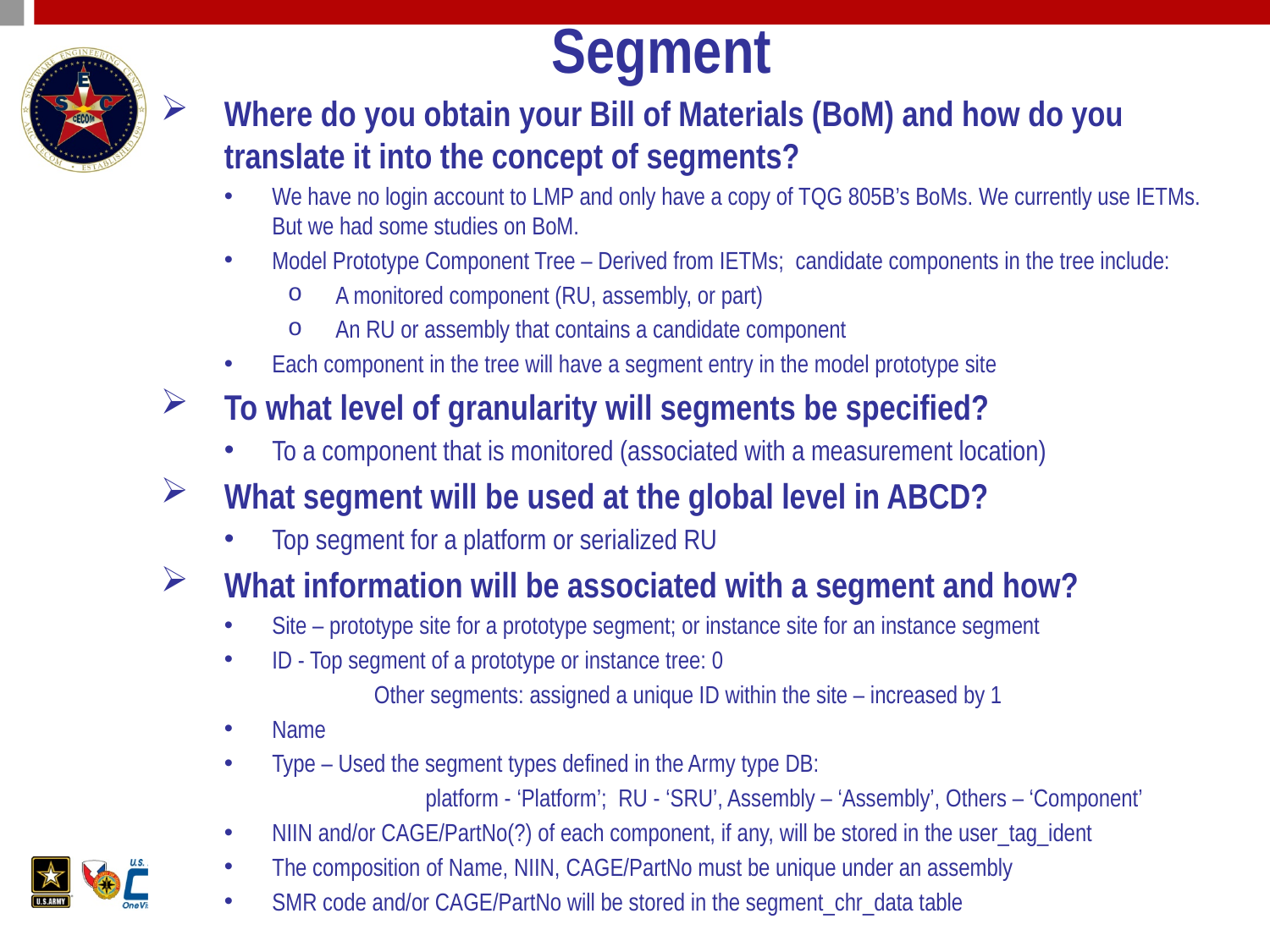

# Segment
Where do you obtain your Bill of Materials (BoM) and how do you translate it into the concept of segments?
We have no login account to LMP and only have a copy of TQG 805B’s BoMs. We currently use IETMs. But we had some studies on BoM.
Model Prototype Component Tree – Derived from IETMs;  candidate components in the tree include:
A monitored component (RU, assembly, or part)
An RU or assembly that contains a candidate component
Each component in the tree will have a segment entry in the model prototype site
To what level of granularity will segments be specified?
To a component that is monitored (associated with a measurement location)
What segment will be used at the global level in ABCD?
Top segment for a platform or serialized RU
What information will be associated with a segment and how?
Site – prototype site for a prototype segment; or instance site for an instance segment
ID - Top segment of a prototype or instance tree: 0
	    Other segments: assigned a unique ID within the site – increased by 1
Name
Type – Used the segment types defined in the Army type DB:
	             platform - ‘Platform’;  RU - ‘SRU’, Assembly – ‘Assembly’, Others – ‘Component’
NIIN and/or CAGE/PartNo(?) of each component, if any, will be stored in the user_tag_ident
The composition of Name, NIIN, CAGE/PartNo must be unique under an assembly
SMR code and/or CAGE/PartNo will be stored in the segment_chr_data table